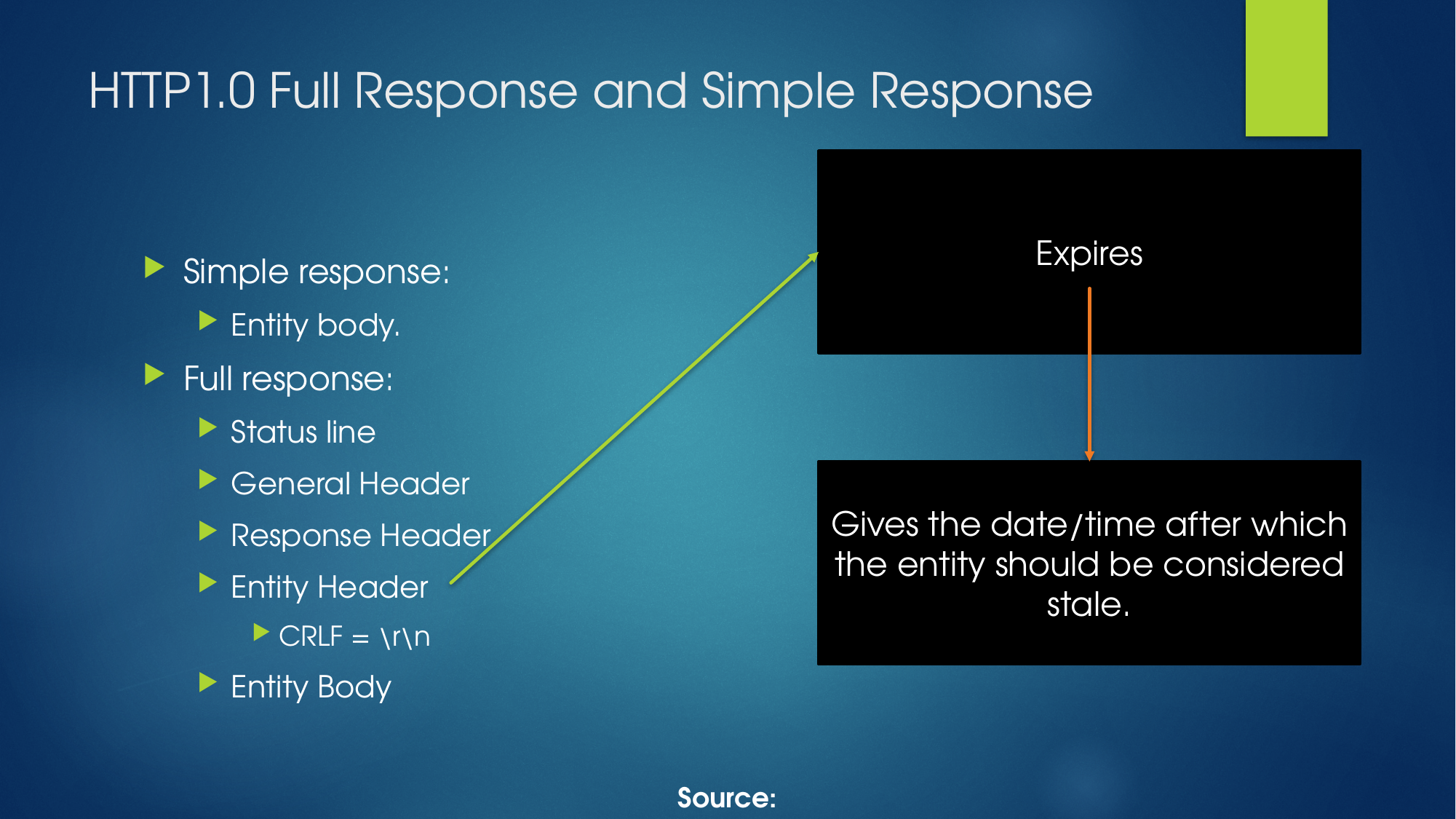

# HTTP1.0 Full Response and Simple Response
Expires
Simple response:
Entity body.
Full response:
Status line
General Header
Response Header
Entity Header
CRLF = \r\n
Entity Body
Gives the date/time after which the entity should be considered stale.
Source: https://www.w3.org/Protocols/HTTP/1.0/spec.html